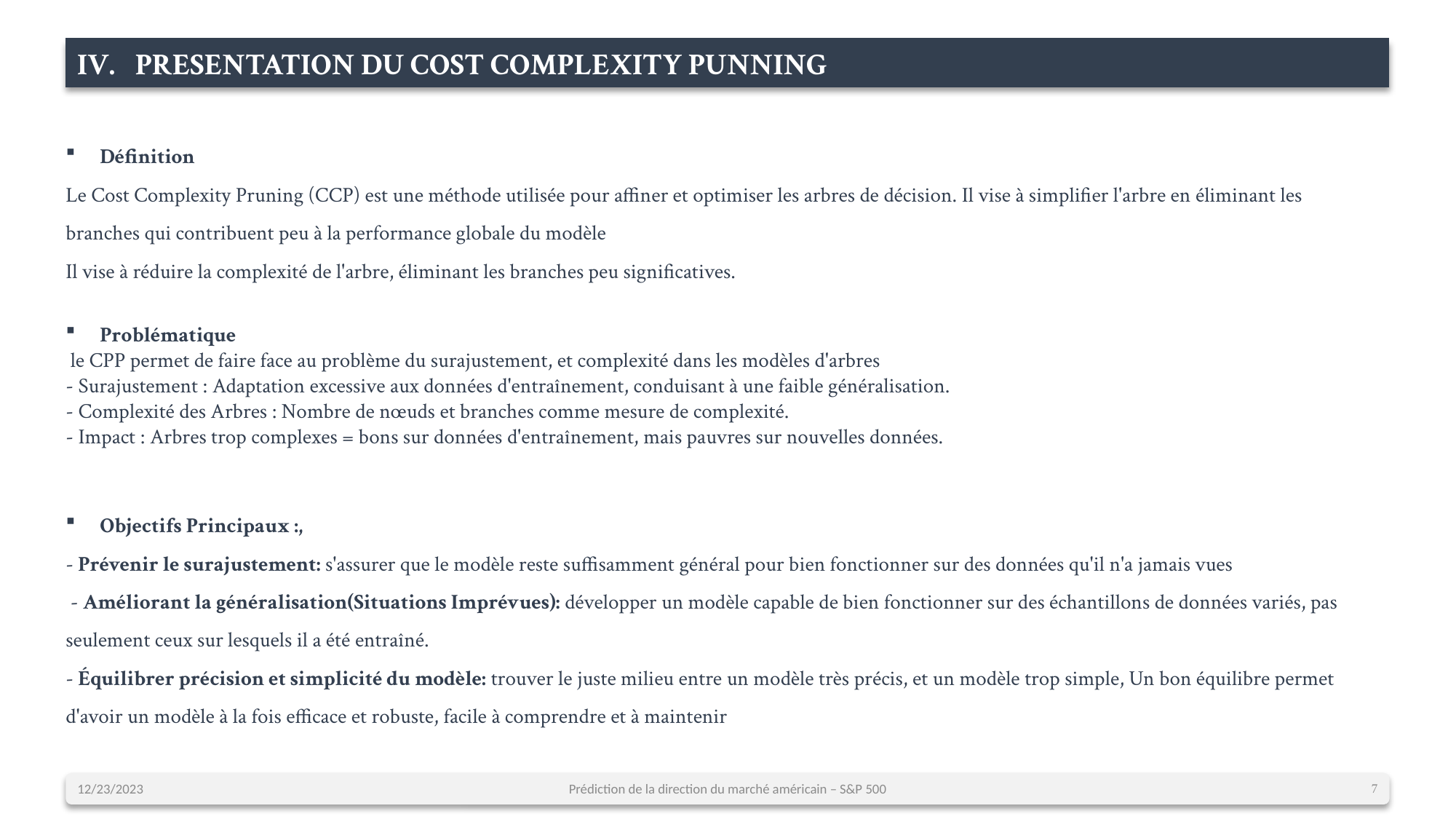

IV.   PRESENTATION DU COST COMPLEXITY PUNNING
Définition
Le Cost Complexity Pruning (CCP) est une méthode utilisée pour affiner et optimiser les arbres de décision. Il vise à simplifier l'arbre en éliminant les branches qui contribuent peu à la performance globale du modèle
Il vise à réduire la complexité de l'arbre, éliminant les branches peu significatives.

Problématique
 le CPP permet de faire face au problème du surajustement, et complexité dans les modèles d'arbres
- Surajustement : Adaptation excessive aux données d'entraînement, conduisant à une faible généralisation.
- Complexité des Arbres : Nombre de nœuds et branches comme mesure de complexité.
- Impact : Arbres trop complexes = bons sur données d'entraînement, mais pauvres sur nouvelles données.

Objectifs Principaux :,
- Prévenir le surajustement: s'assurer que le modèle reste suffisamment général pour bien fonctionner sur des données qu'il n'a jamais vues
 - Améliorant la généralisation(Situations Imprévues): développer un modèle capable de bien fonctionner sur des échantillons de données variés, pas seulement ceux sur lesquels il a été entraîné.
- Équilibrer précision et simplicité du modèle: trouver le juste milieu entre un modèle très précis, et un modèle trop simple, Un bon équilibre permet d'avoir un modèle à la fois efficace et robuste, facile à comprendre et à maintenir

12/23/2023
Prédiction de la direction du marché américain – S&P 500
7